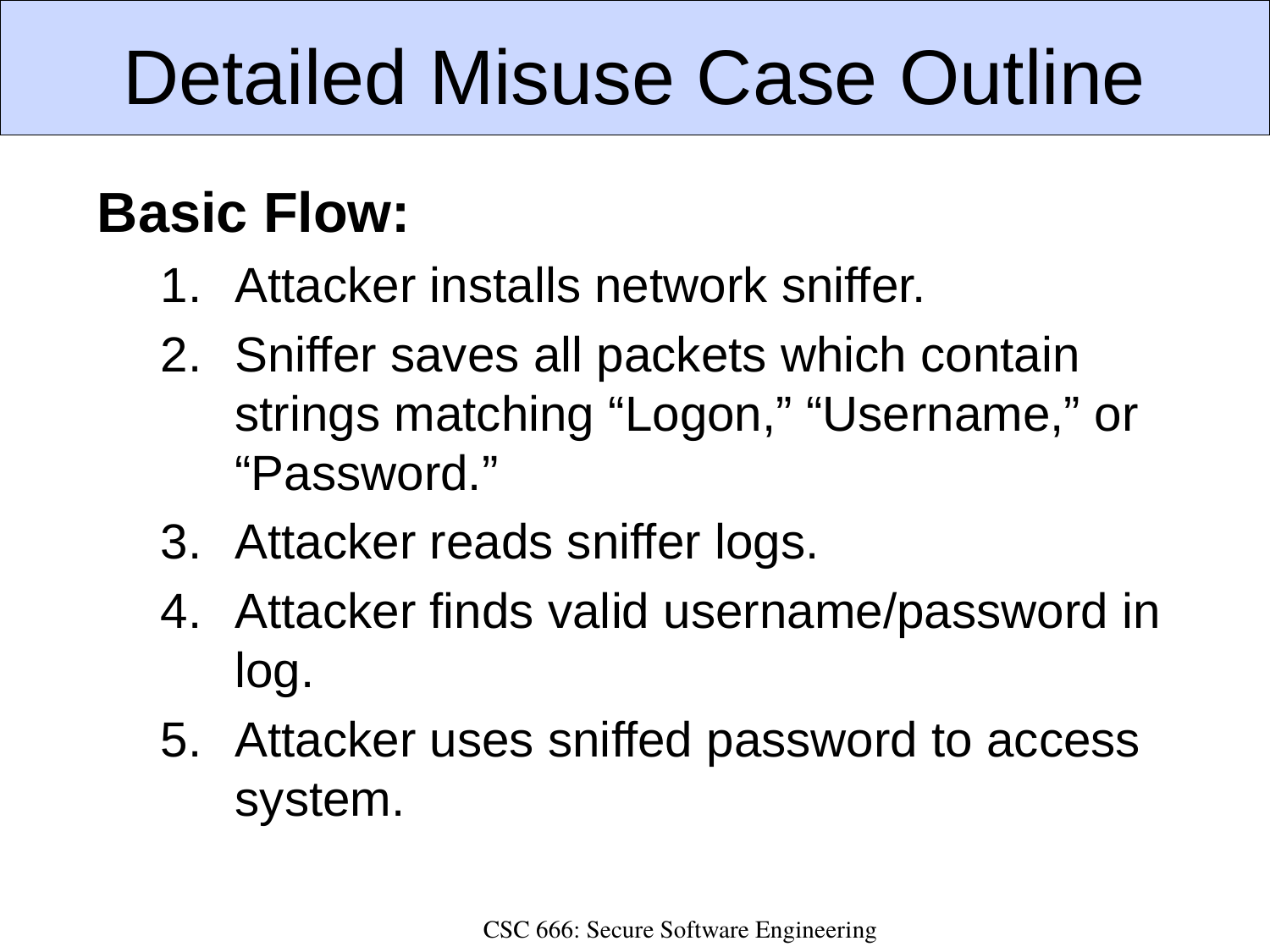

# Detailed Misuse Case Outline
Basic Flow:
Attacker installs network sniffer.
Sniffer saves all packets which contain strings matching “Logon,” “Username,” or “Password.”
Attacker reads sniffer logs.
Attacker finds valid username/password in log.
Attacker uses sniffed password to access system.
CSC 666: Secure Software Engineering